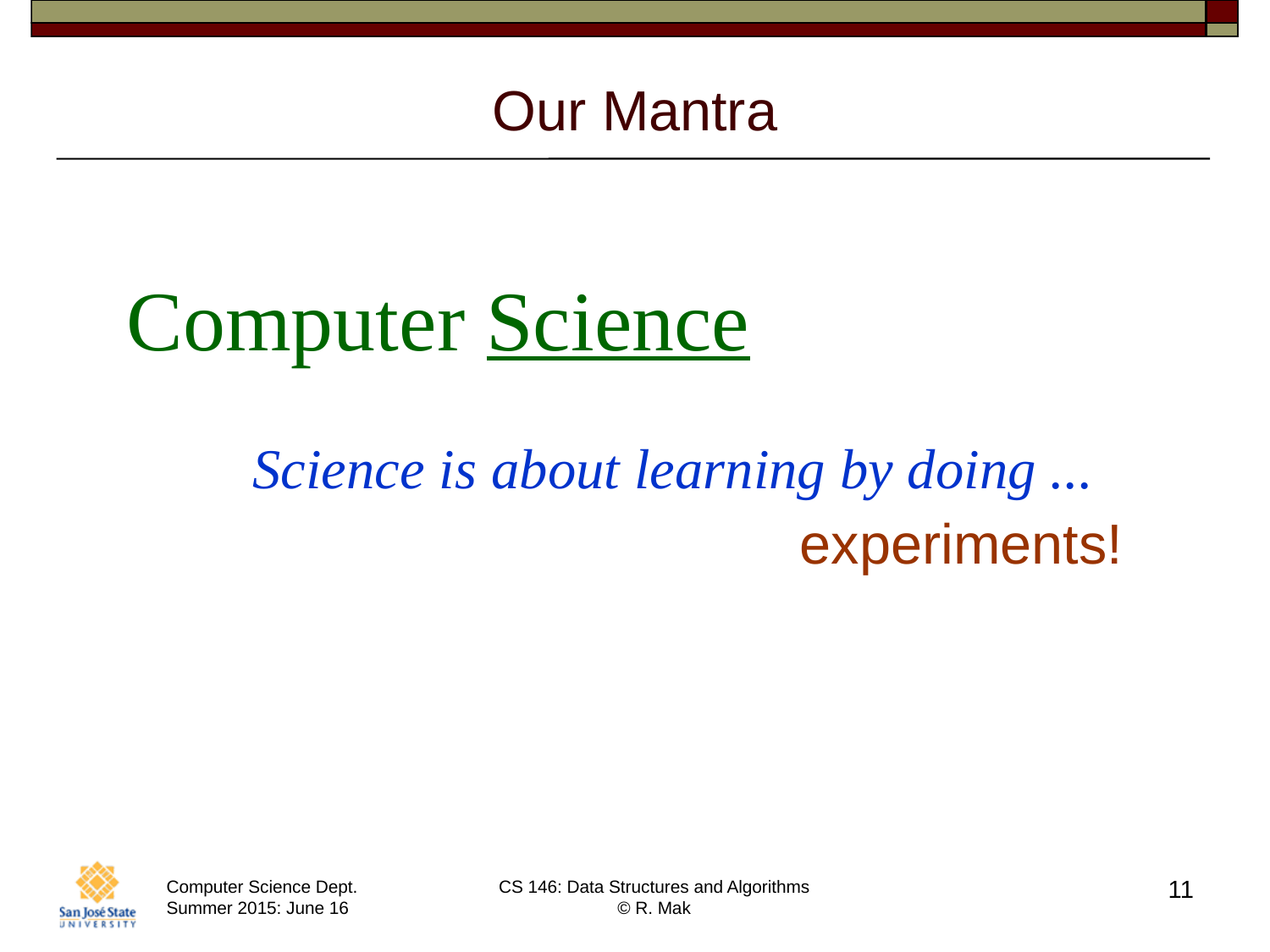

# Our Mantra
Computer Science
Science is about learning by doing ...
experiments!
11